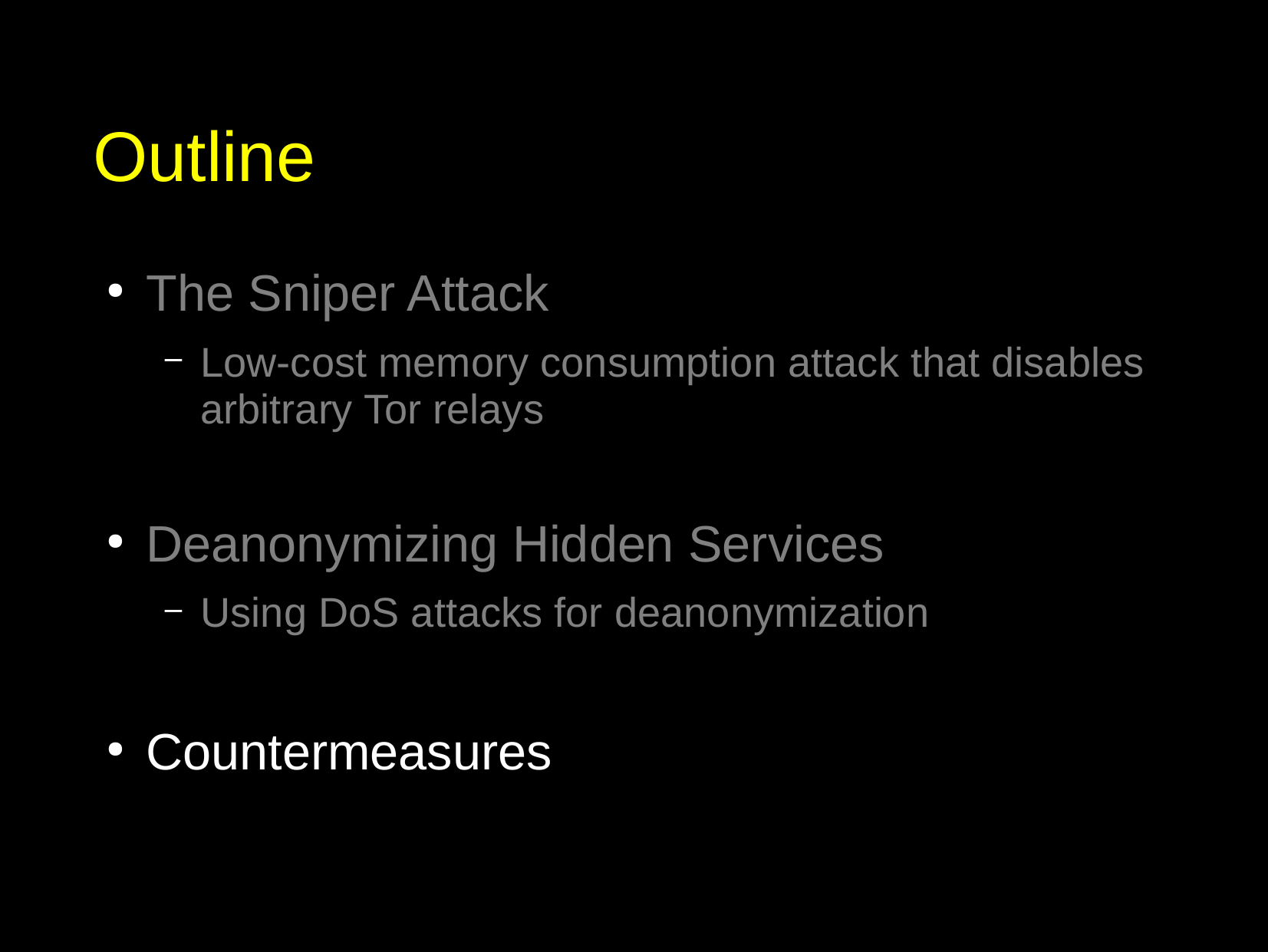

# Outline
The Sniper Attack
Low-cost memory consumption attack that disables arbitrary Tor relays

Deanonymizing Hidden Services
Using DoS attacks for deanonymization

Countermeasures